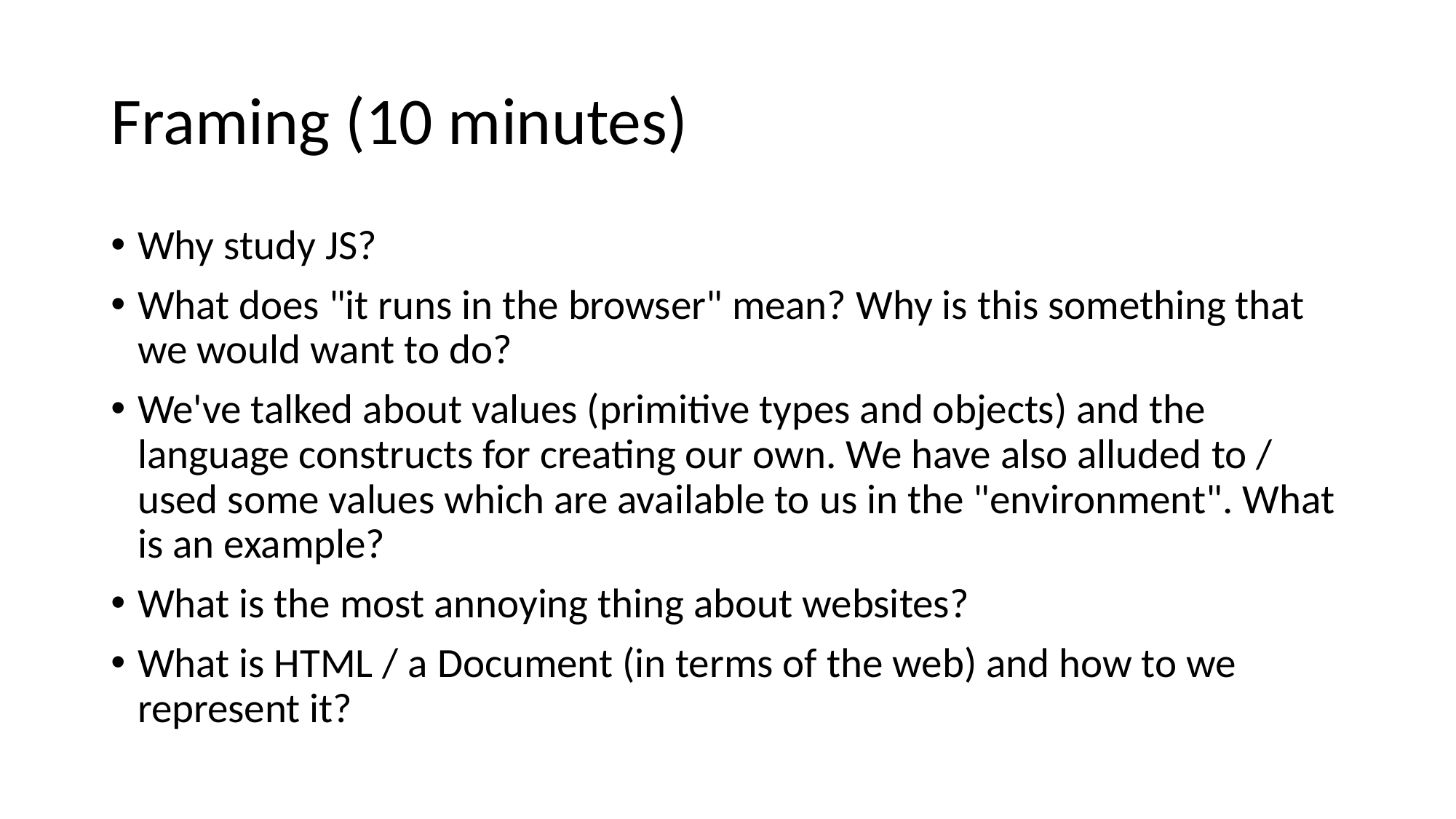

# Framing (10 minutes)
Why study JS?
What does "it runs in the browser" mean? Why is this something that we would want to do?
We've talked about values (primitive types and objects) and the language constructs for creating our own. We have also alluded to / used some values which are available to us in the "environment". What is an example?
What is the most annoying thing about websites?
What is HTML / a Document (in terms of the web) and how to we represent it?